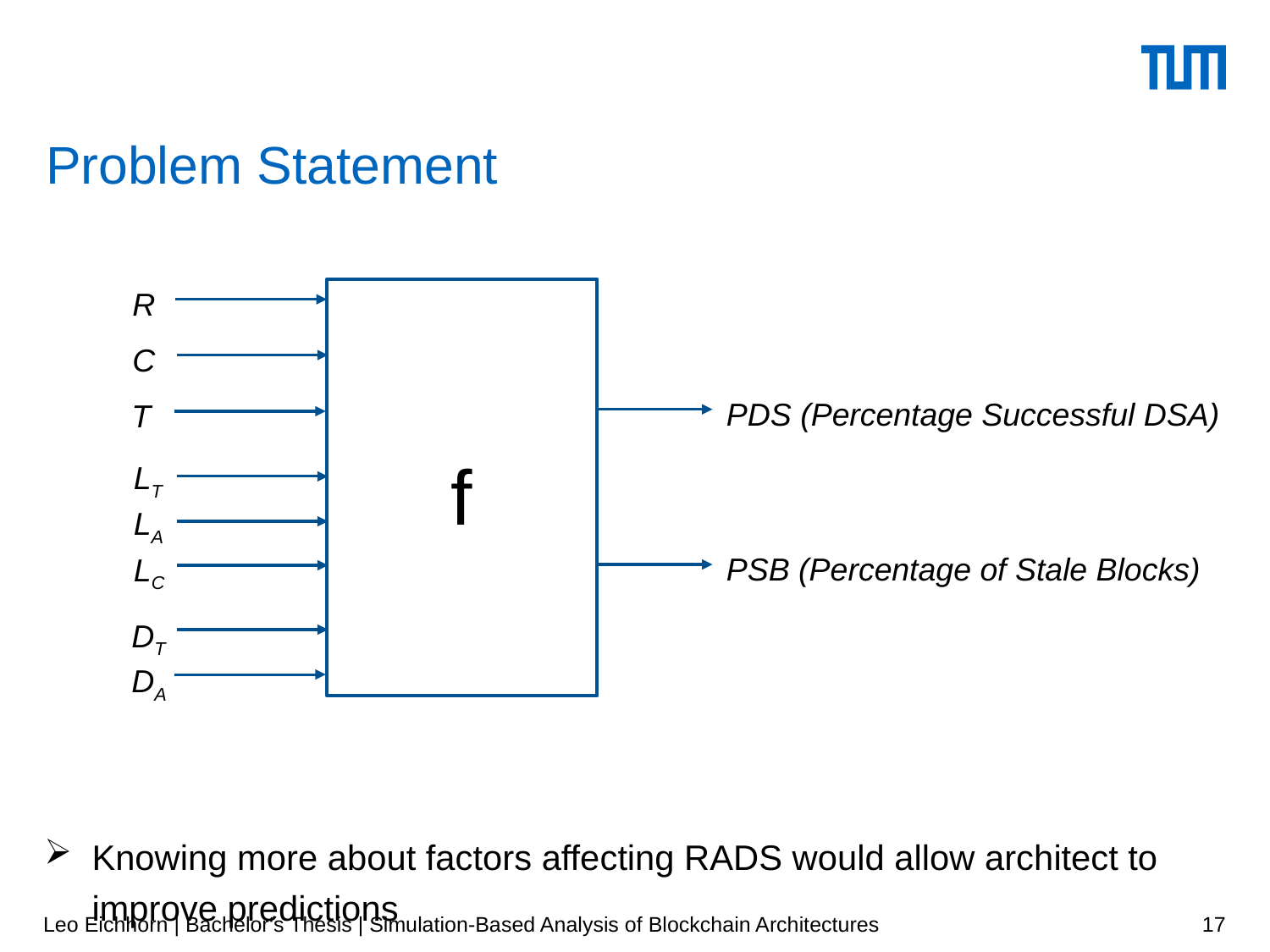

Problem Statement

Knowing more about factors affecting RADS would allow architect to improve predictions

f
R
C
PDS (Percentage Successful DSA)
T
LT
LA
LC
PSB (Percentage of Stale Blocks)
DT
DA
Leo Eichhorn | Bachelor‘s Thesis | Simulation-Based Analysis of Blockchain Architectures
17